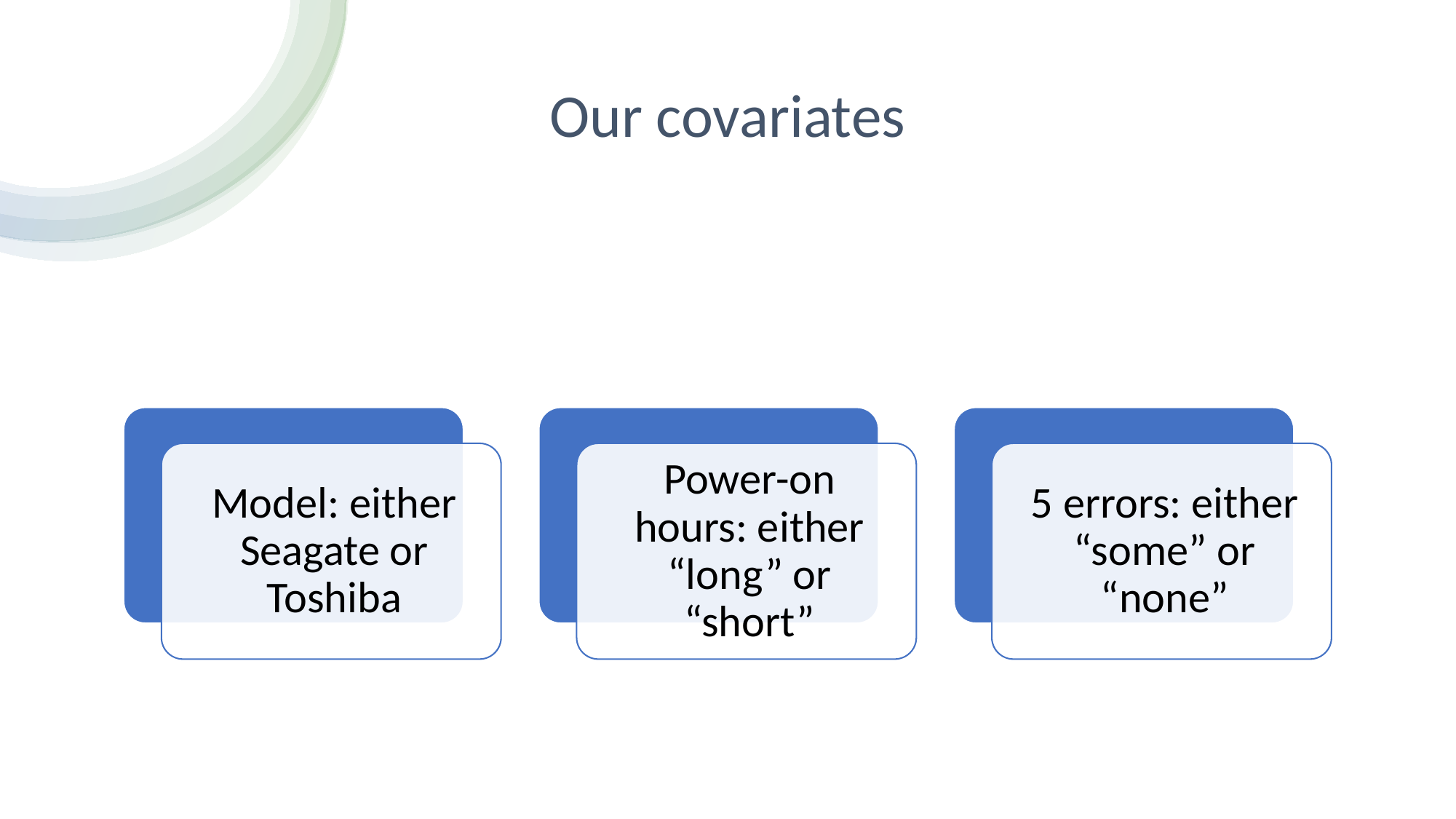

# Our covariates
Model: either Seagate or Toshiba
Power-on hours: either “long” or “short”
5 errors: either “some” or “none”